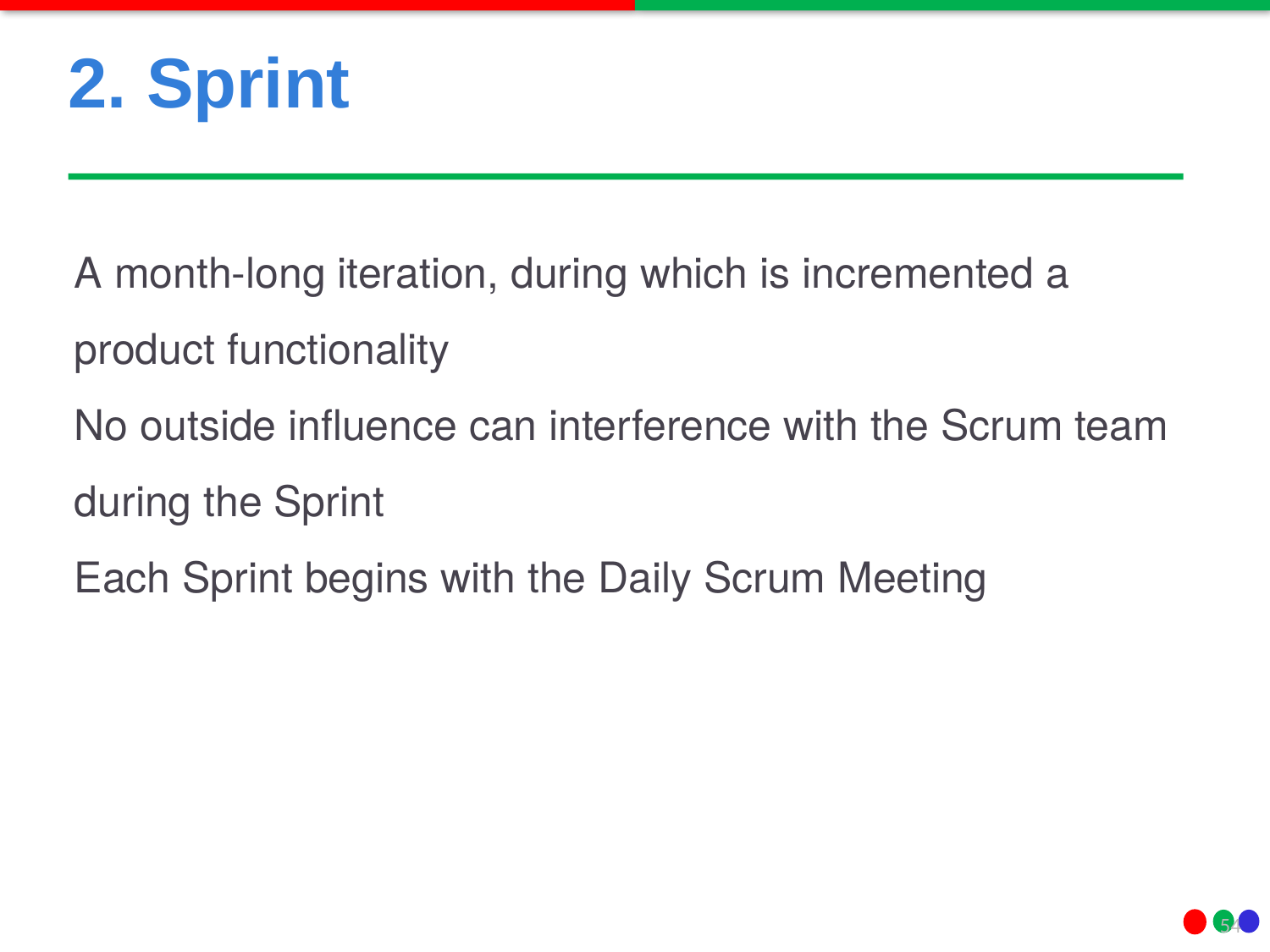

# 2. Sprint
A month-long iteration, during which is incremented a product functionality
No outside influence can interference with the Scrum team during the Sprint
Each Sprint begins with the Daily Scrum Meeting
54